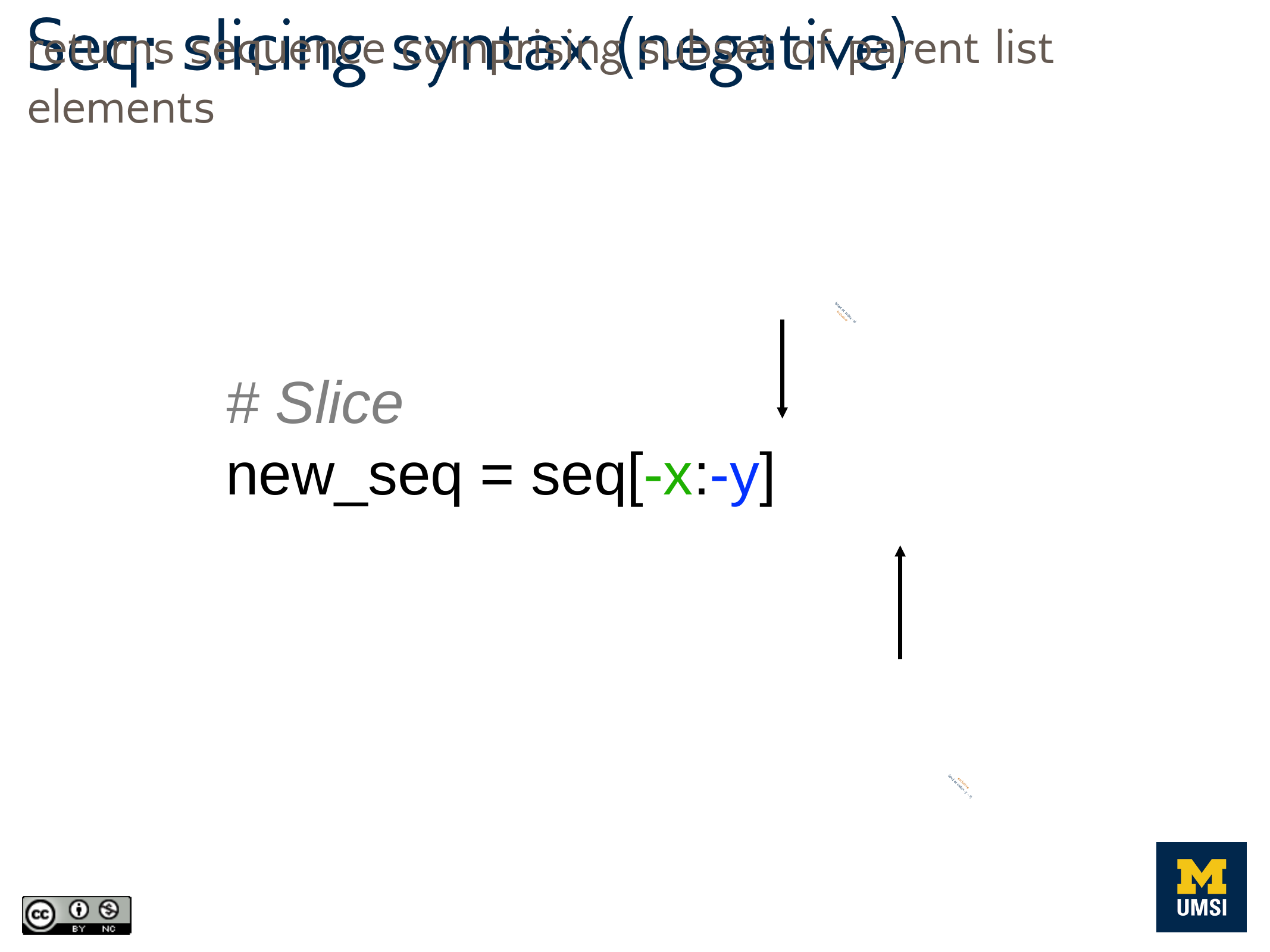

Seq: slicing syntax (negative)
returns sequence comprising subset of parent list elements
(start at index -x)
inclusive

# Slice
new_seq = seq[-x:-y]

exclusive
(end at index -y - 1)